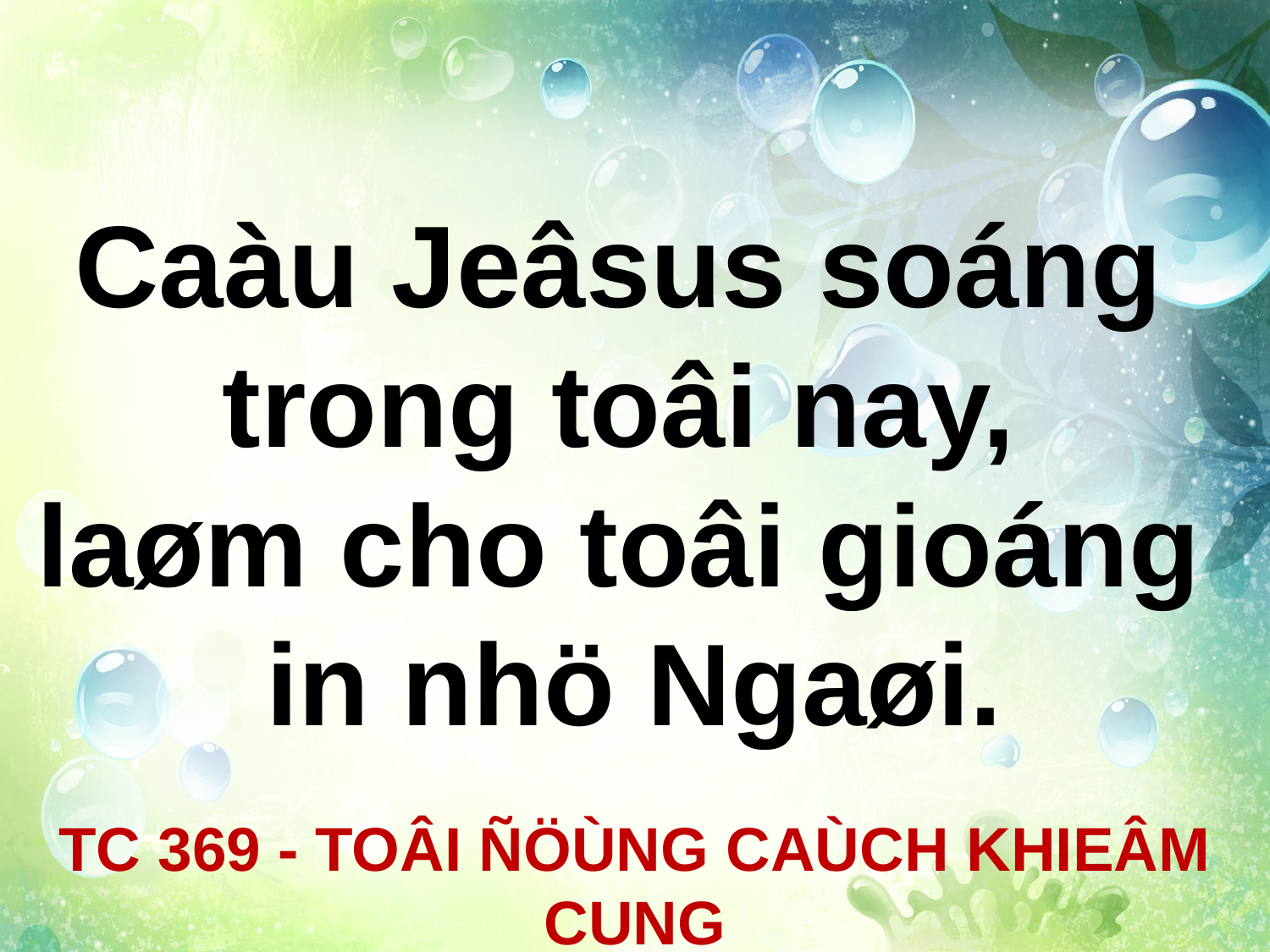

Caàu Jeâsus soáng
trong toâi nay,
laøm cho toâi gioáng
in nhö Ngaøi.
TC 369 - TOÂI ÑÖÙNG CAÙCH KHIEÂM CUNG